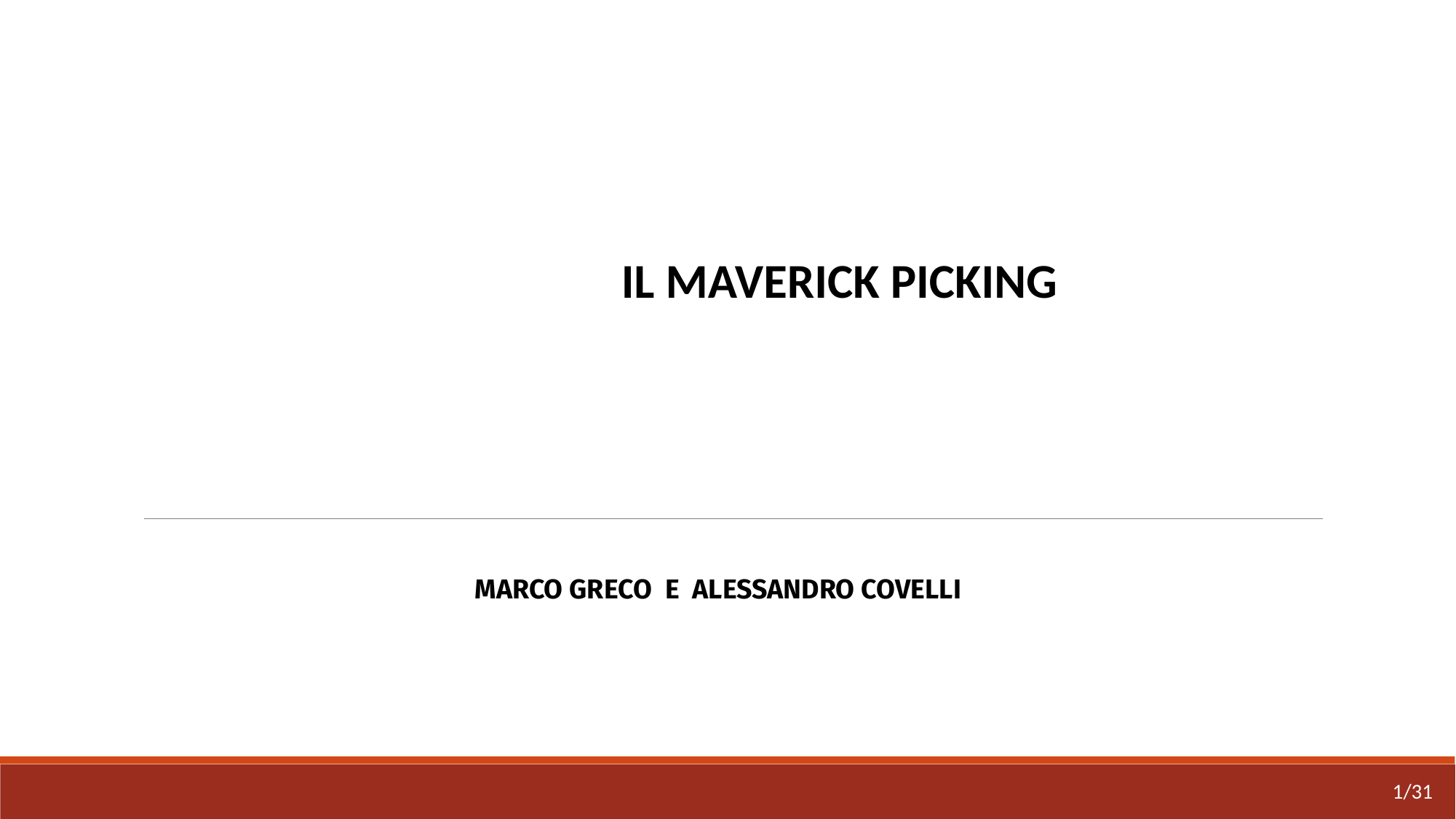

IL MAVERICK PICKING
MARCO GRECO  E  ALESSANDRO COVELLI
1/31